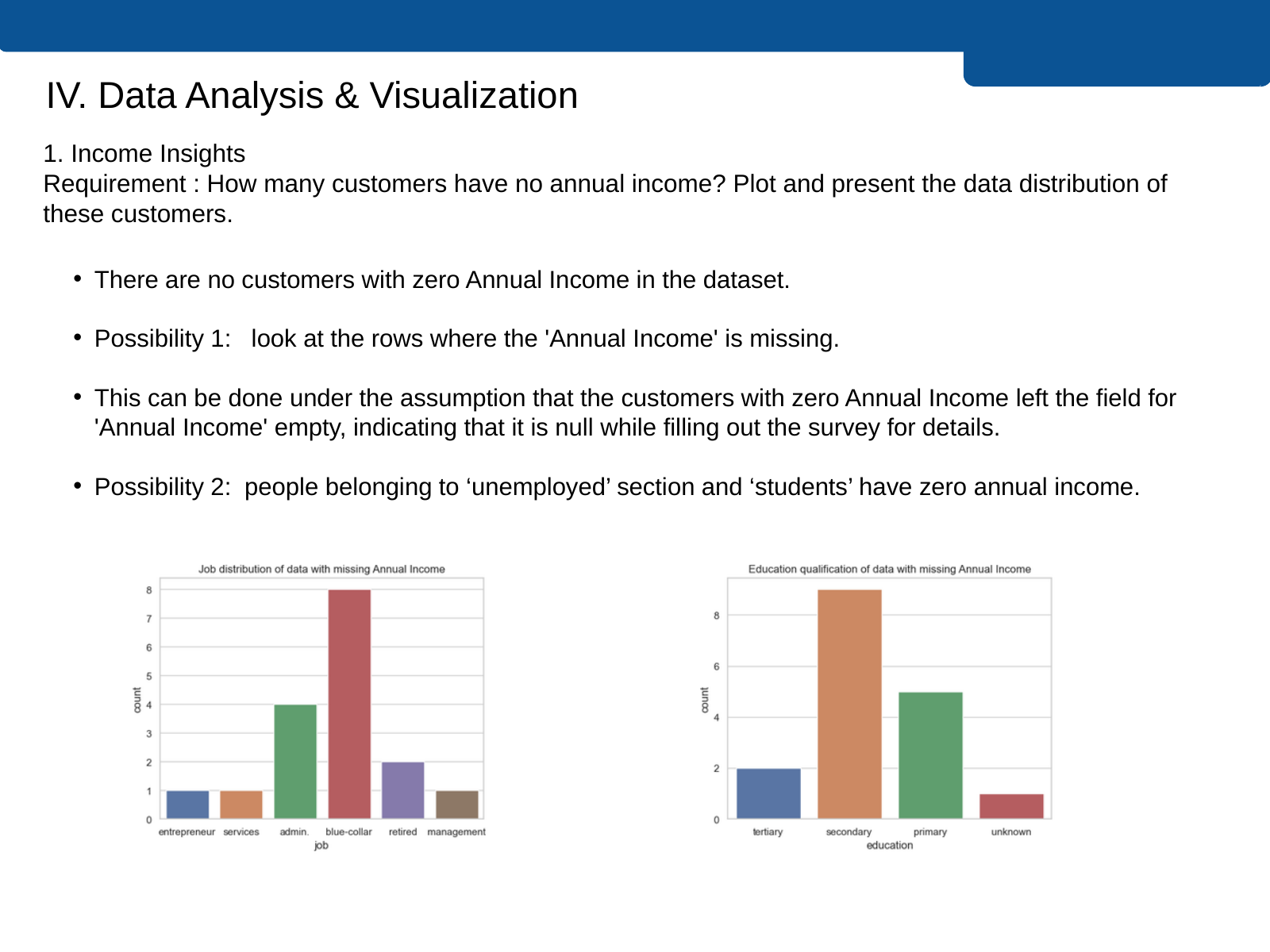

IV. Data Analysis & Visualization
1. Income Insights
Requirement : How many customers have no annual income? Plot and present the data distribution of these customers.
There are no customers with zero Annual Income in the dataset.

Possibility 1:   look at the rows where the 'Annual Income' is missing.

This can be done under the assumption that the customers with zero Annual Income left the field for 'Annual Income' empty, indicating that it is null while filling out the survey for details.

Possibility 2:  people belonging to ‘unemployed’ section and ‘students’ have zero annual income.

Excellence and Service